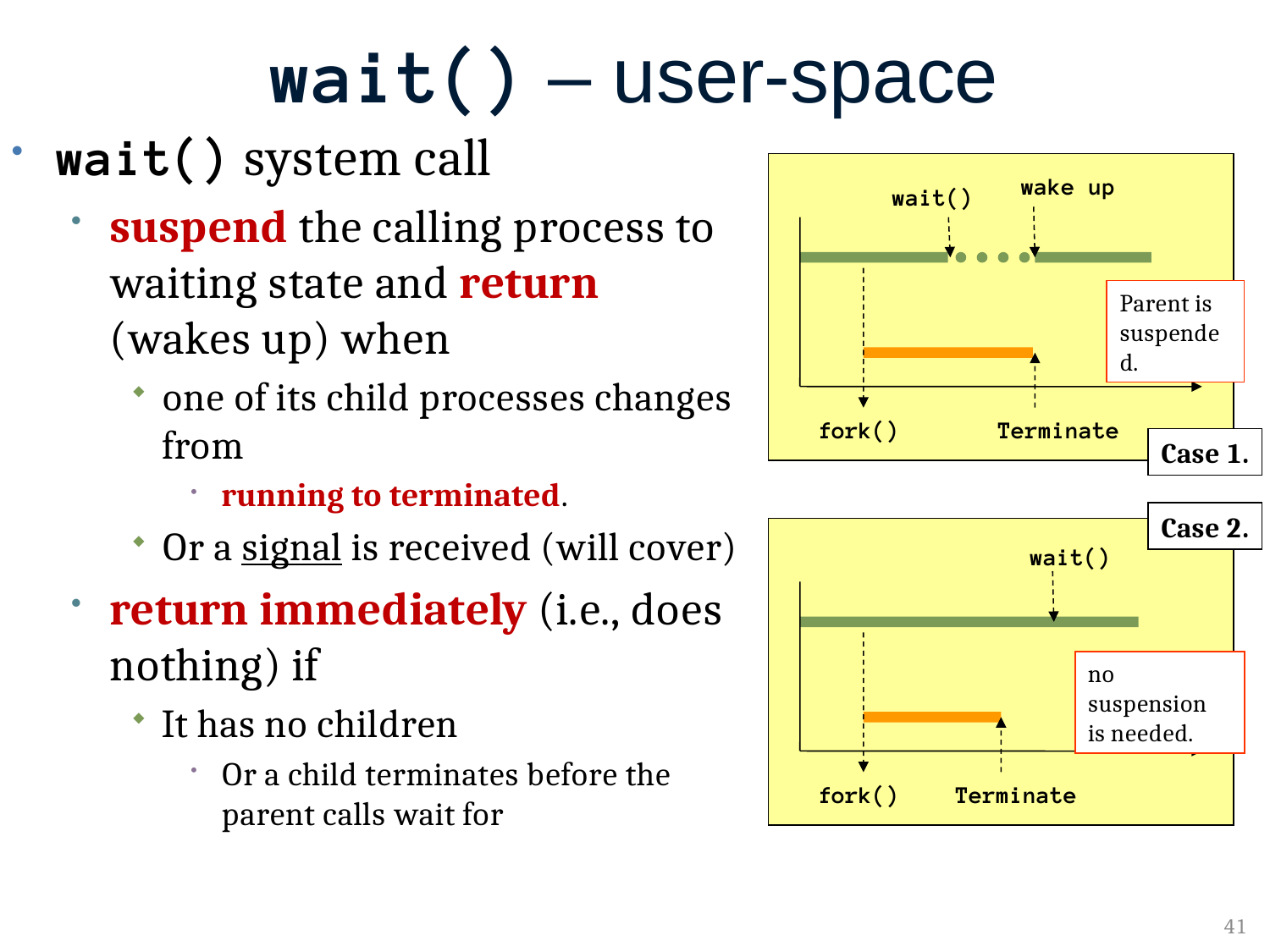

# wait() – user-space
wait() system call
suspend the calling process to waiting state and return (wakes up) when
one of its child processes changes from
running to terminated.
Or a signal is received (will cover)
return immediately (i.e., does nothing) if
It has no children
Or a child terminates before the parent calls wait for

wake up
wait()

Parent is suspended.

fork()
Terminate
Case 1.
Case 2.

wait()

no suspension
is needed.

fork()
Terminate
41